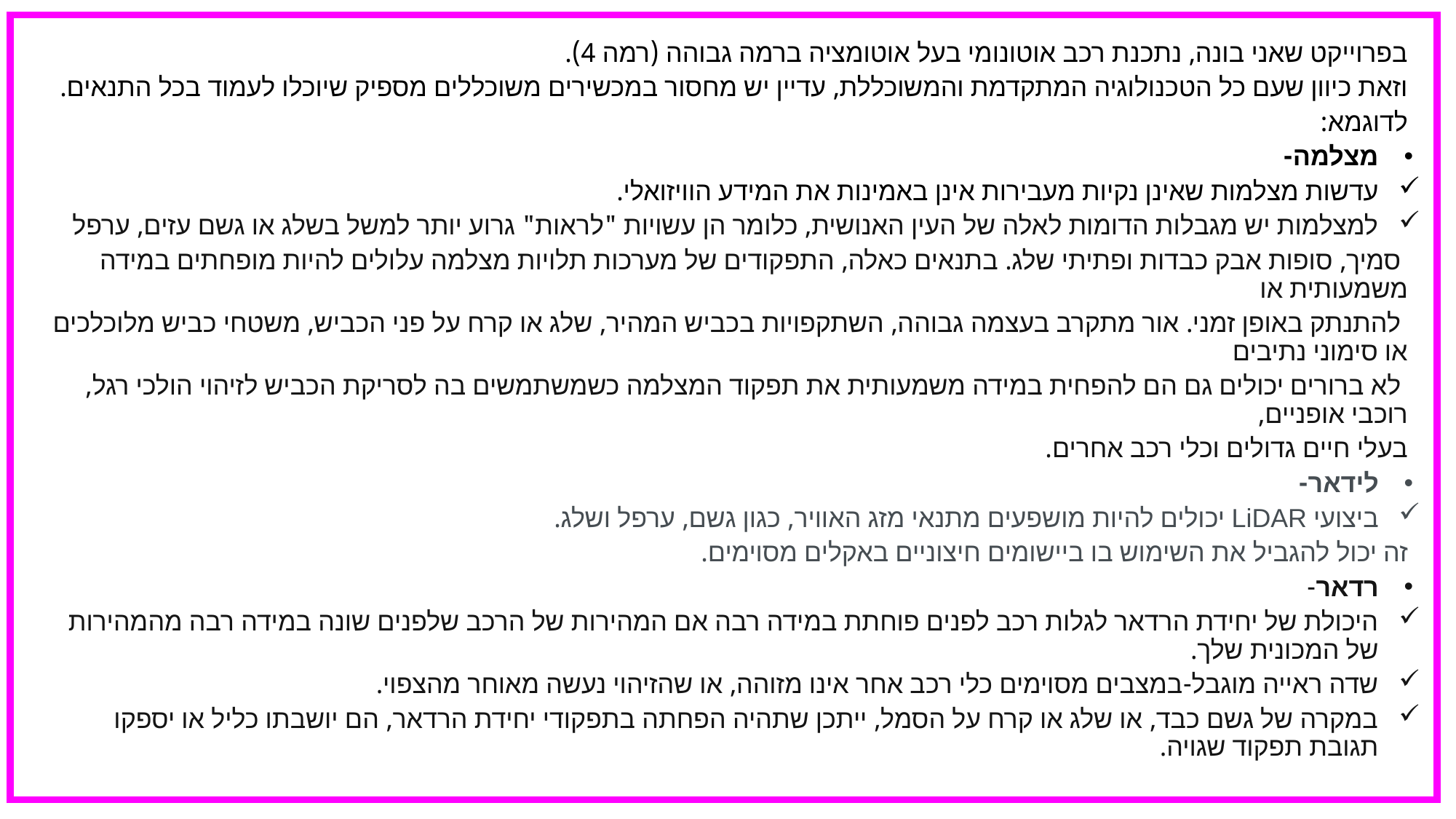

בפרוייקט שאני בונה, נתכנת רכב אוטונומי בעל אוטומציה ברמה גבוהה (רמה 4).
וזאת כיוון שעם כל הטכנולוגיה המתקדמת והמשוכללת, עדיין יש מחסור במכשירים משוכללים מספיק שיוכלו לעמוד בכל התנאים.
לדוגמא:
מצלמה-
עדשות מצלמות שאינן נקיות מעבירות אינן באמינות את המידע הוויזואלי.
למצלמות יש מגבלות הדומות לאלה של העין האנושית, כלומר הן עשויות "לראות" גרוע יותר למשל בשלג או גשם עזים, ערפל
 סמיך, סופות אבק כבדות ופתיתי שלג. בתנאים כאלה, התפקודים של מערכות תלויות מצלמה עלולים להיות מופחתים במידה משמעותית או
 להתנתק באופן זמני. אור מתקרב בעצמה גבוהה, השתקפויות בכביש המהיר, שלג או קרח על פני הכביש, משטחי כביש מלוכלכים או סימוני נתיבים
 לא ברורים יכולים גם הם להפחית במידה משמעותית את תפקוד המצלמה כשמשתמשים בה לסריקת הכביש לזיהוי הולכי רגל, רוכבי אופניים,
בעלי חיים גדולים וכלי רכב אחרים.
לידאר-
ביצועי LiDAR יכולים להיות מושפעים מתנאי מזג האוויר, כגון גשם, ערפל ושלג.
זה יכול להגביל את השימוש בו ביישומים חיצוניים באקלים מסוימים.
רדאר-
היכולת של יחידת הרדאר לגלות רכב לפנים פוחתת במידה רבה אם המהירות של הרכב שלפנים שונה במידה רבה מהמהירות של המכונית שלך.
שדה ראייה מוגבל-במצבים מסוימים כלי רכב אחר אינו מזוהה, או שהזיהוי נעשה מאוחר מהצפוי.
במקרה של גשם כבד, או שלג או קרח על הסמל, ייתכן שתהיה הפחתה בתפקודי יחידת הרדאר, הם יושבתו כליל או יספקו תגובת תפקוד שגויה.